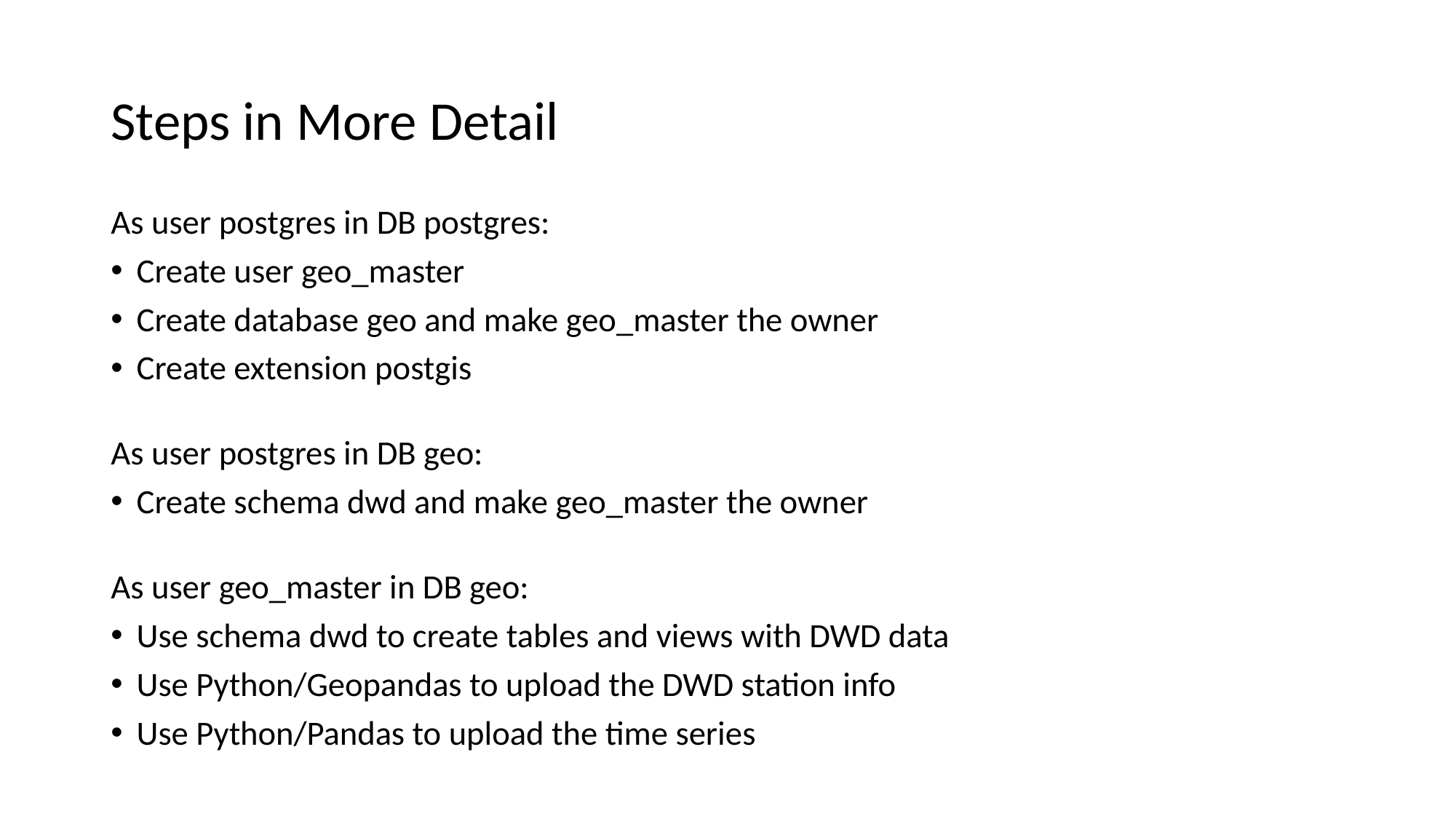

# Steps in More Detail
As user postgres in DB postgres:
Create user geo_master
Create database geo and make geo_master the owner
Create extension postgis
As user postgres in DB geo:
Create schema dwd and make geo_master the owner
As user geo_master in DB geo:
Use schema dwd to create tables and views with DWD data
Use Python/Geopandas to upload the DWD station info
Use Python/Pandas to upload the time series